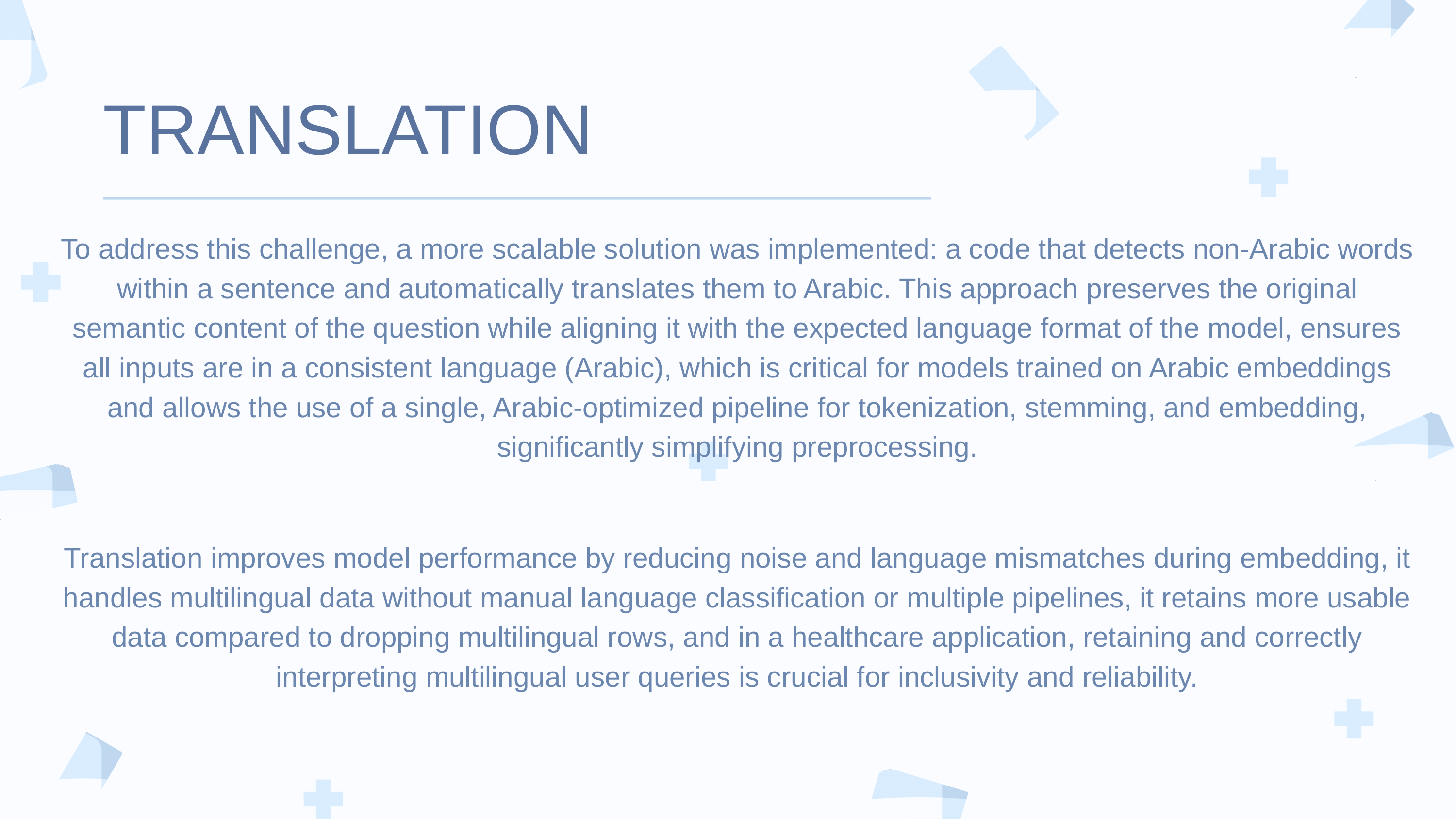

TRANSLATION

To address this challenge, a more scalable solution was implemented: a code that detects non-Arabic words within a sentence and automatically translates them to Arabic. This approach preserves the original semantic content of the question while aligning it with the expected language format of the model, ensures all inputs are in a consistent language (Arabic), which is critical for models trained on Arabic embeddings and allows the use of a single, Arabic-optimized pipeline for tokenization, stemming, and embedding, significantly simplifying preprocessing.

Translation improves model performance by reducing noise and language mismatches during embedding, it handles multilingual data without manual language classification or multiple pipelines, it retains more usable data compared to dropping multilingual rows, and in a healthcare application, retaining and correctly interpreting multilingual user queries is crucial for inclusivity and reliability.